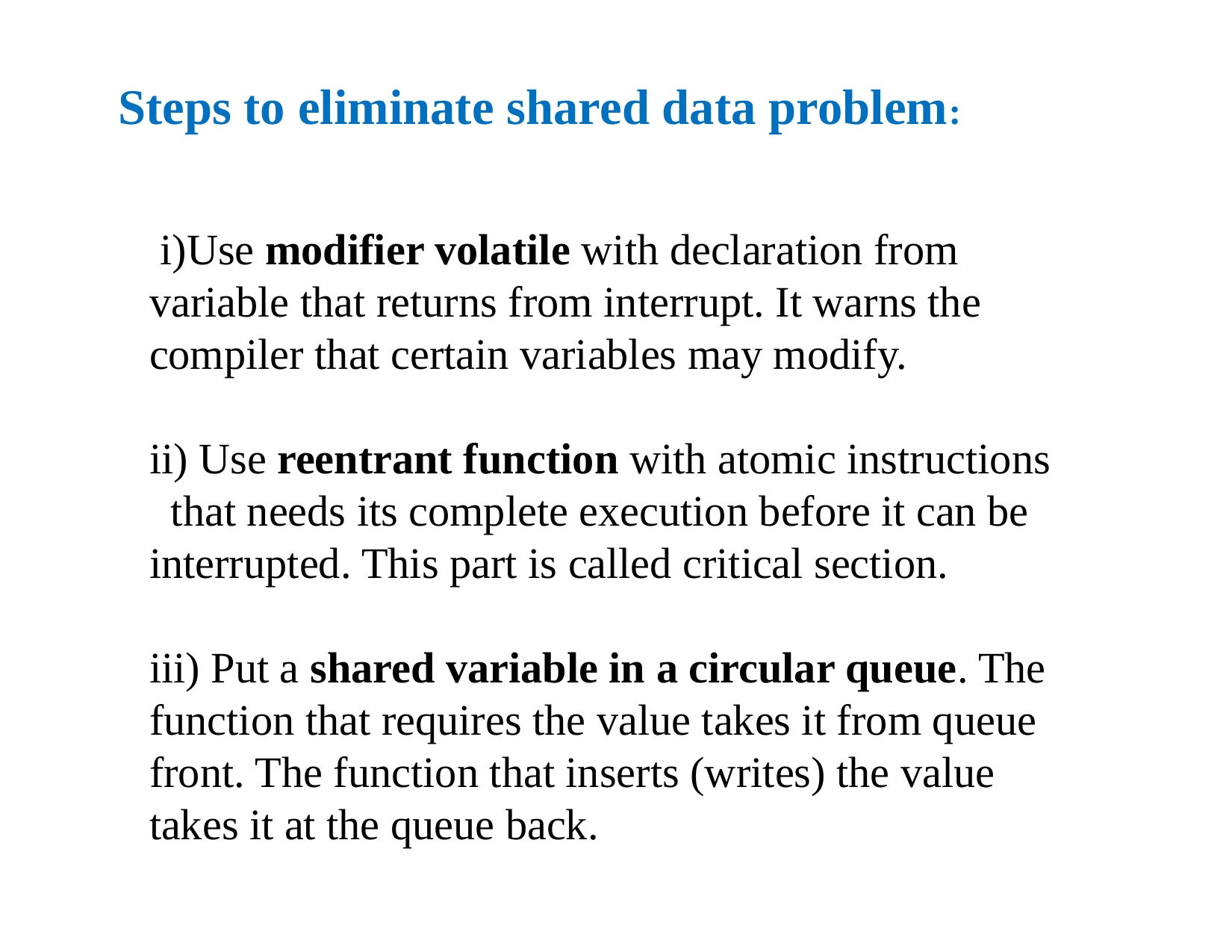

# Steps to eliminate shared data problem:
 i)Use modifier volatile with declaration from variable that returns from interrupt. It warns the compiler that certain variables may modify.

ii) Use reentrant function with atomic instructions      that needs its complete execution before it can be interrupted. This part is called critical section.

iii) Put a shared variable in a circular queue. The function that requires the value takes it from queue front. The function that inserts (writes) the value takes it at the queue back.